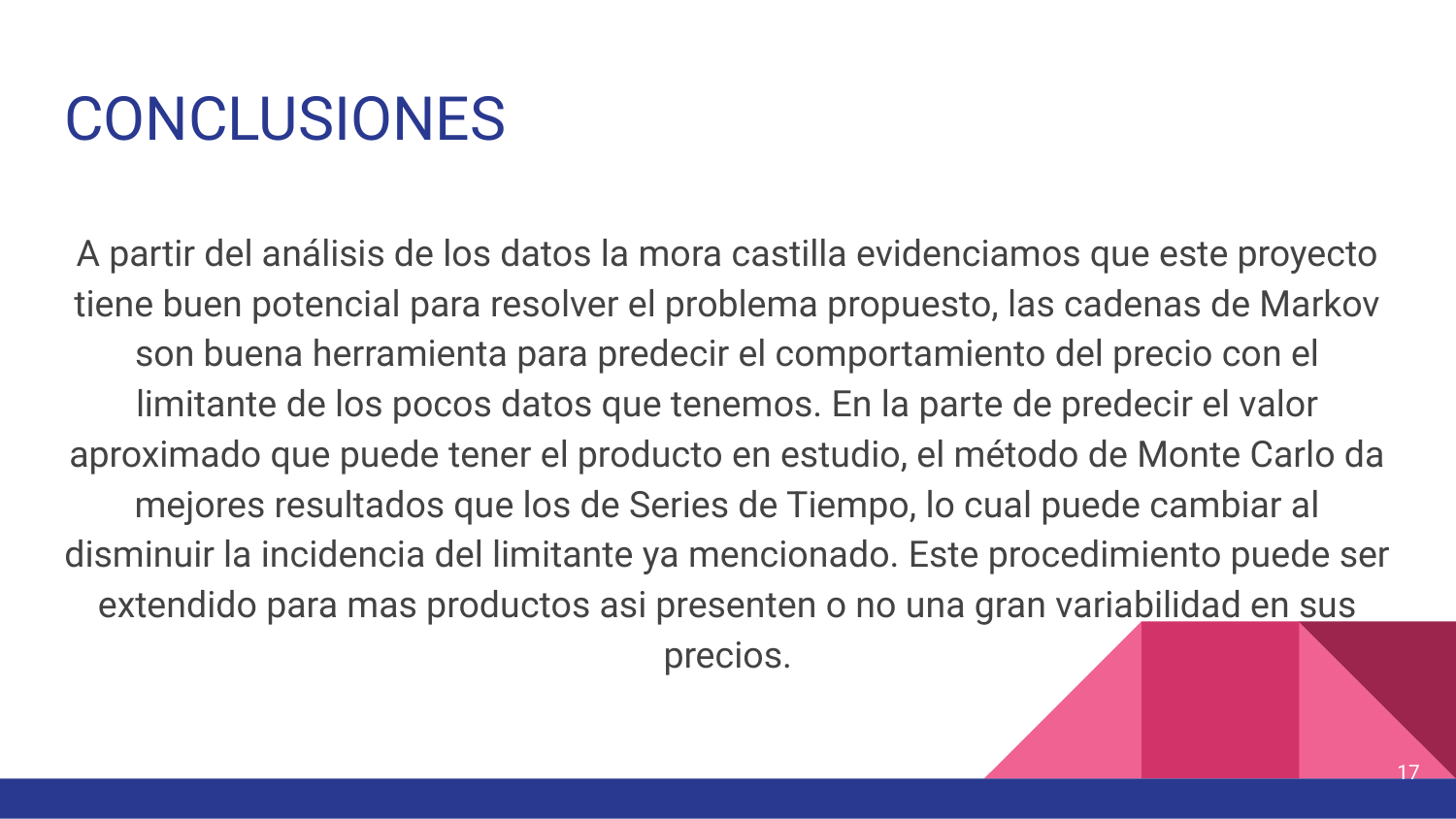

# CONCLUSIONES
A partir del análisis de los datos la mora castilla evidenciamos que este proyecto tiene buen potencial para resolver el problema propuesto, las cadenas de Markov son buena herramienta para predecir el comportamiento del precio con el limitante de los pocos datos que tenemos. En la parte de predecir el valor aproximado que puede tener el producto en estudio, el método de Monte Carlo da mejores resultados que los de Series de Tiempo, lo cual puede cambiar al disminuir la incidencia del limitante ya mencionado. Este procedimiento puede ser extendido para mas productos asi presenten o no una gran variabilidad en sus precios.
17